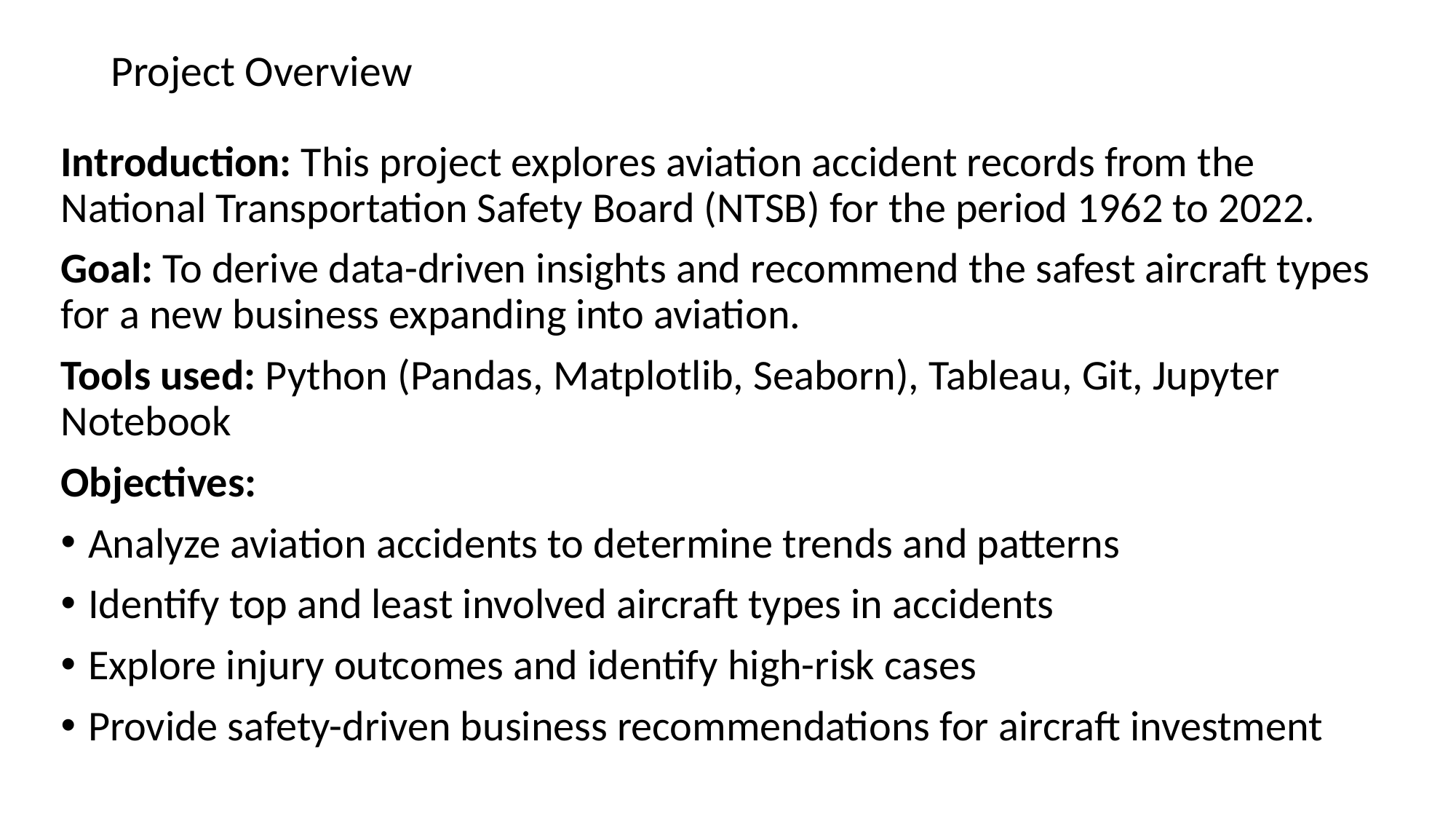

# Project Overview
Introduction: This project explores aviation accident records from the National Transportation Safety Board (NTSB) for the period 1962 to 2022.
Goal: To derive data-driven insights and recommend the safest aircraft types for a new business expanding into aviation.
Tools used: Python (Pandas, Matplotlib, Seaborn), Tableau, Git, Jupyter Notebook
Objectives:
Analyze aviation accidents to determine trends and patterns
Identify top and least involved aircraft types in accidents
Explore injury outcomes and identify high-risk cases
Provide safety-driven business recommendations for aircraft investment